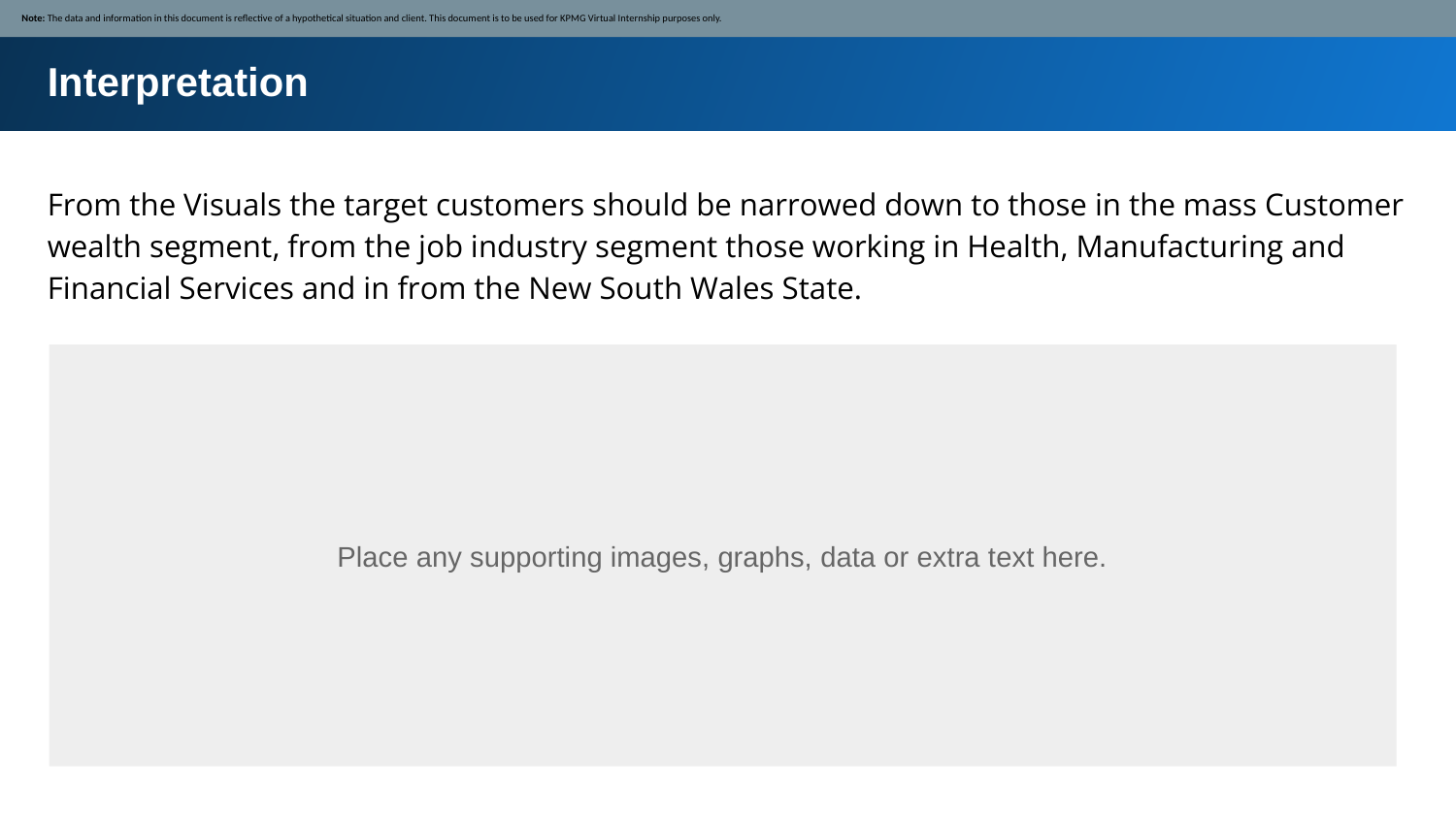

Note: The data and information in this document is reflective of a hypothetical situation and client. This document is to be used for KPMG Virtual Internship purposes only.
Interpretation
From the Visuals the target customers should be narrowed down to those in the mass Customer wealth segment, from the job industry segment those working in Health, Manufacturing and Financial Services and in from the New South Wales State.

Place any supporting images, graphs, data or extra text here.